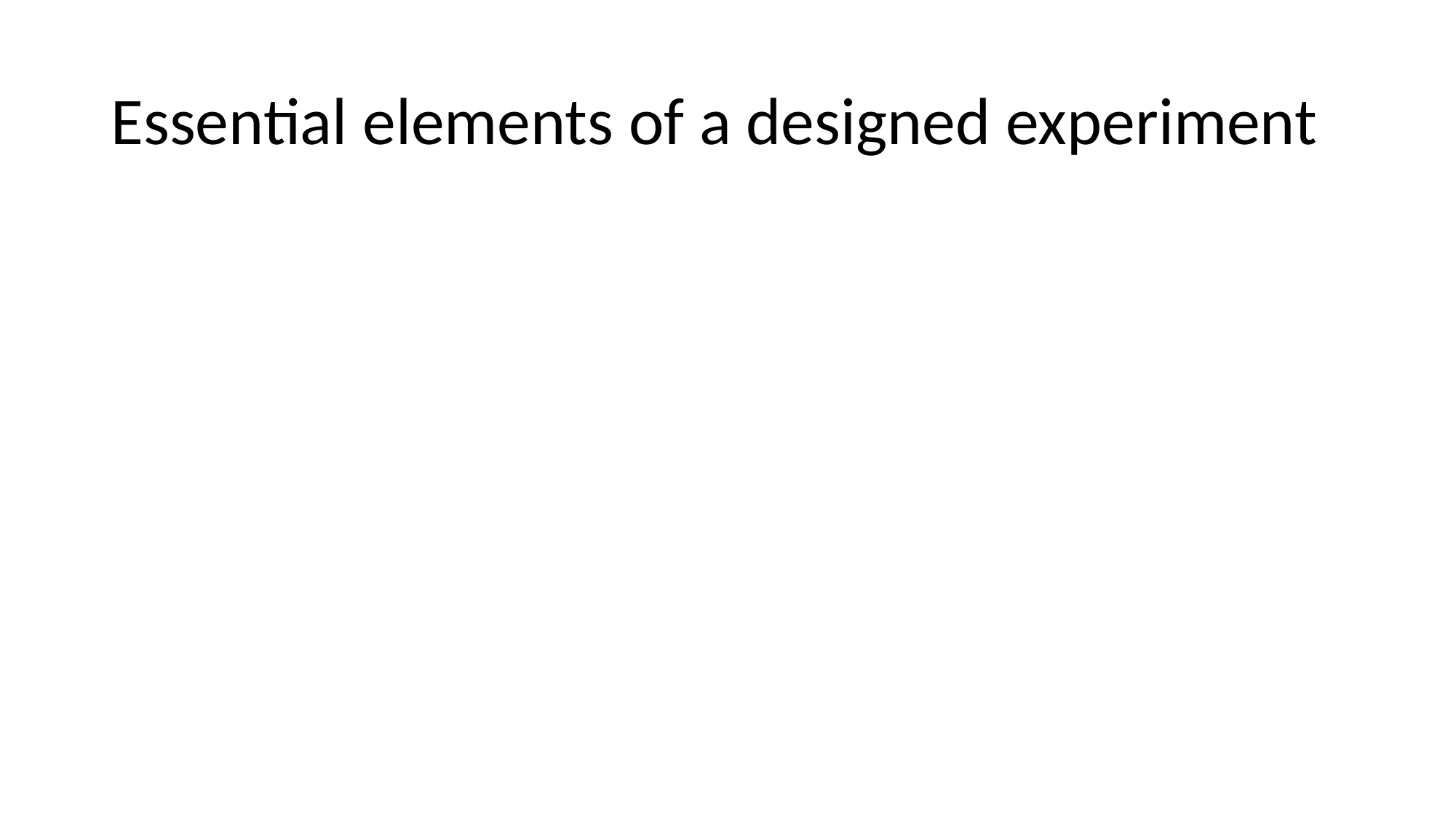

# Essential elements of a designed experiment